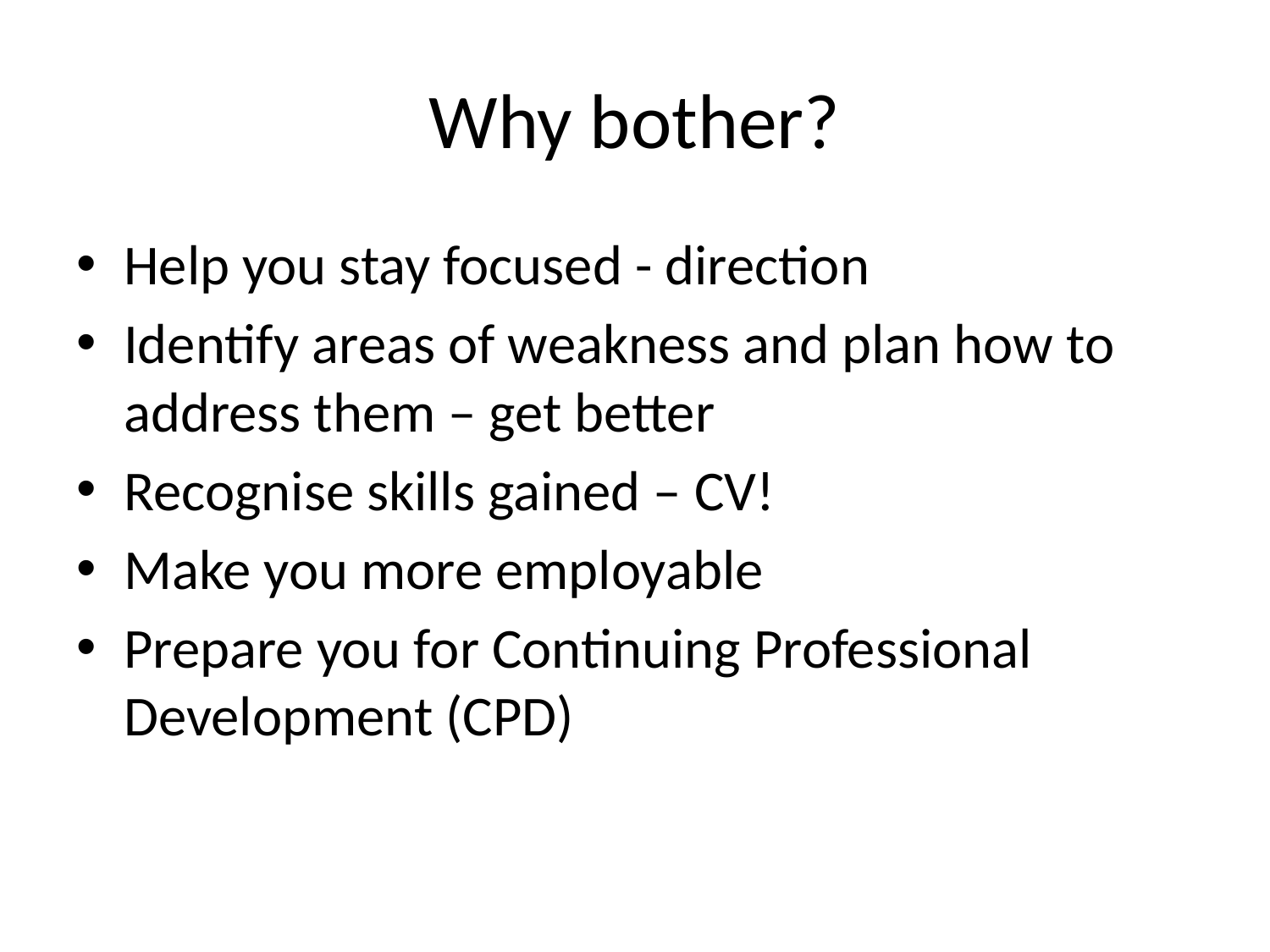

# Why bother?
Help you stay focused - direction
Identify areas of weakness and plan how to address them – get better
Recognise skills gained – CV!
Make you more employable
Prepare you for Continuing Professional Development (CPD)